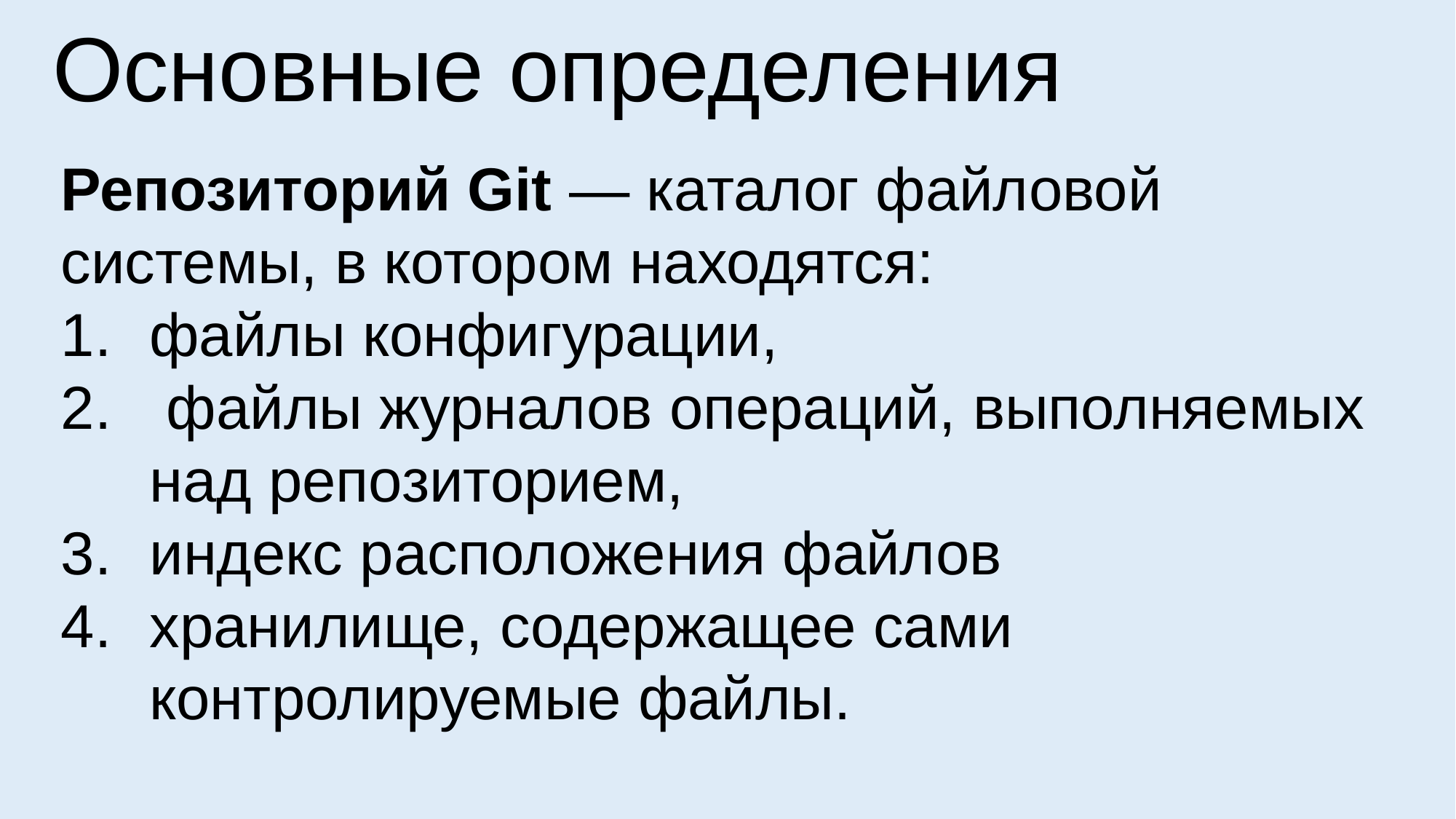

Основные определения
Репозиторий Git — каталог файловой системы, в котором находятся:
файлы конфигурации,
 файлы журналов операций, выполняемых над репозиторием,
индекс расположения файлов
хранилище, содержащее сами контролируемые файлы.